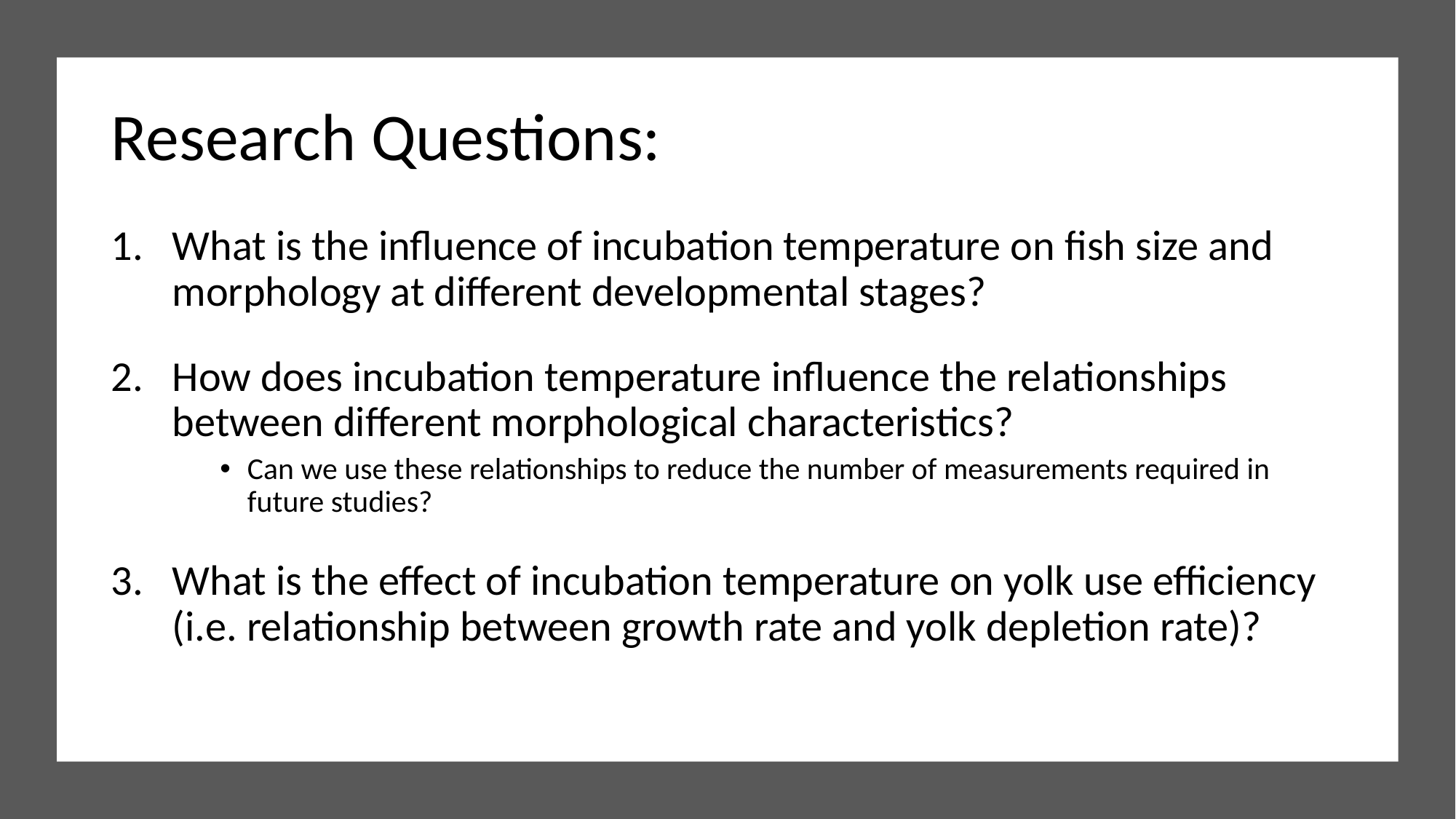

# Research Questions:
What is the influence of incubation temperature on fish size and morphology at different developmental stages?
How does incubation temperature influence the relationships between different morphological characteristics?
Can we use these relationships to reduce the number of measurements required in future studies?
What is the effect of incubation temperature on yolk use efficiency (i.e. relationship between growth rate and yolk depletion rate)?